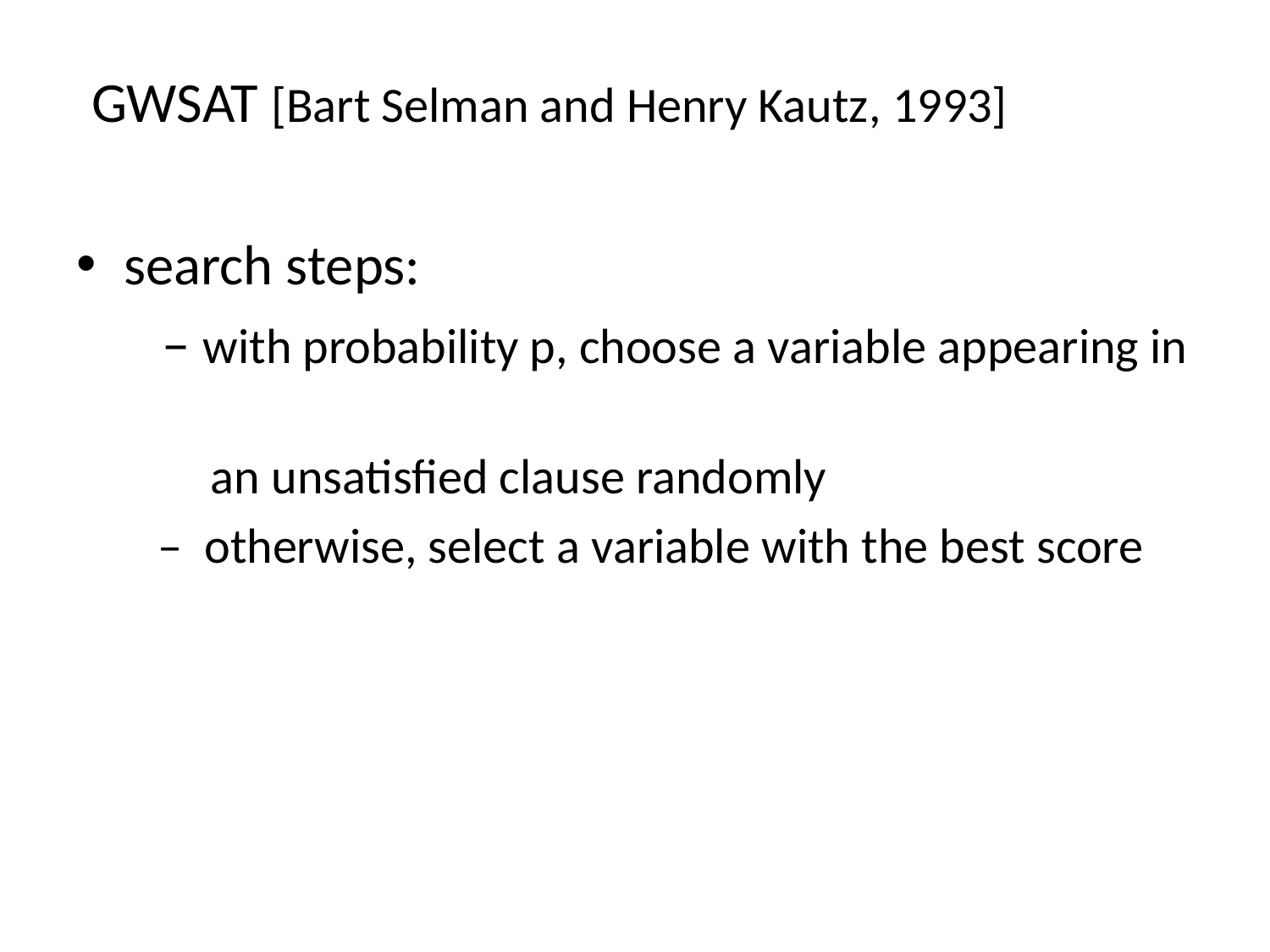

GWSAT [Bart Selman and Henry Kautz, 1993]
search steps:
	   – with probability p, choose a variable appearing in
            an unsatisfied clause randomly
	   –  otherwise, select a variable with the best score